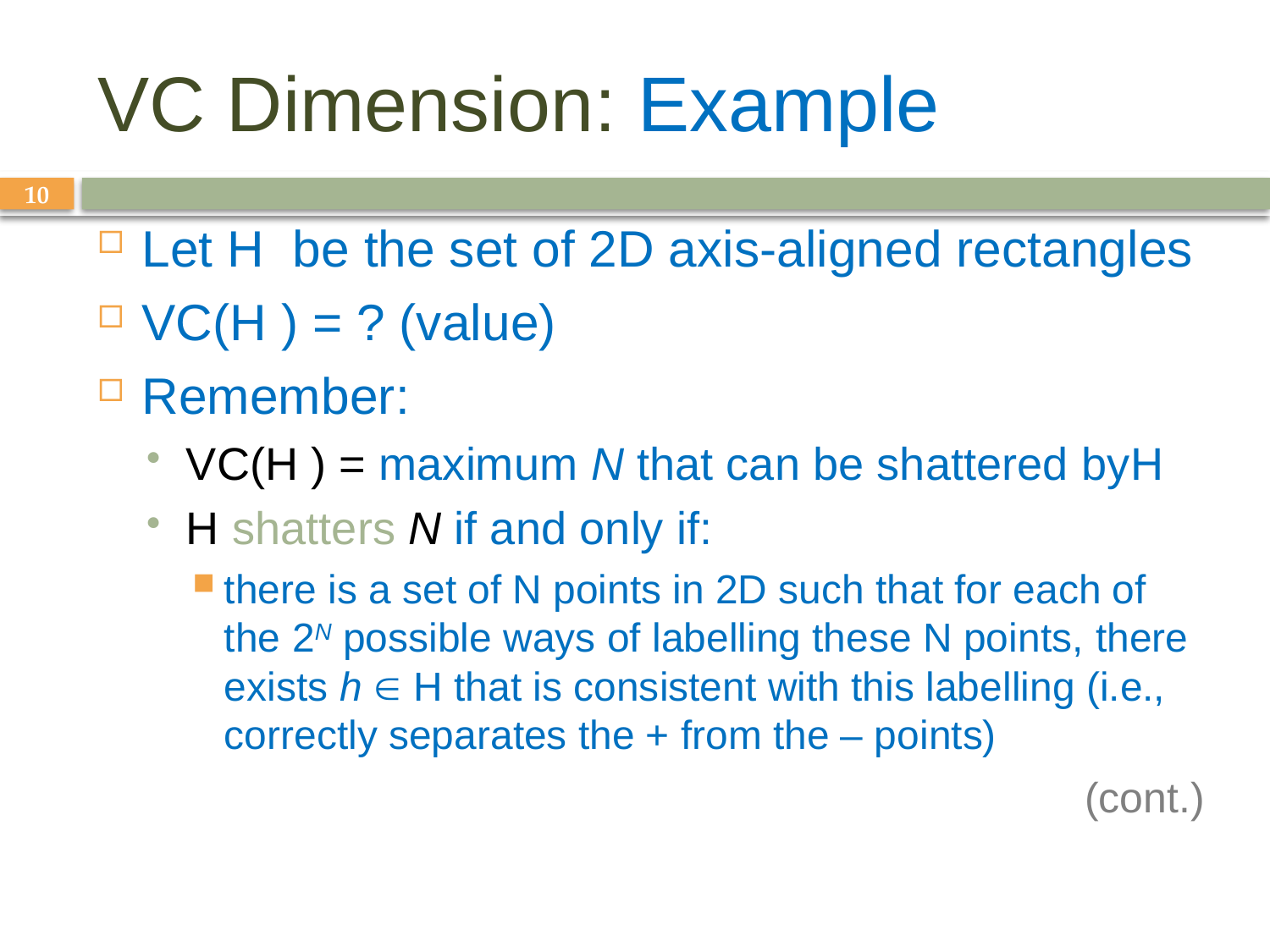

# VC Dimension: Example
10
Let H  be the set of 2D axis-aligned rectangles
VC(H ) = ? (value)
Remember:
VC(H ) = maximum N that can be shattered byH
H shatters N if and only if:
there is a set of N points in 2D such that for each of the 2N possible ways of labelling these N points, there exists h ∈ H that is consistent with this labelling (i.e., correctly separates the + from the – points)
(cont.)